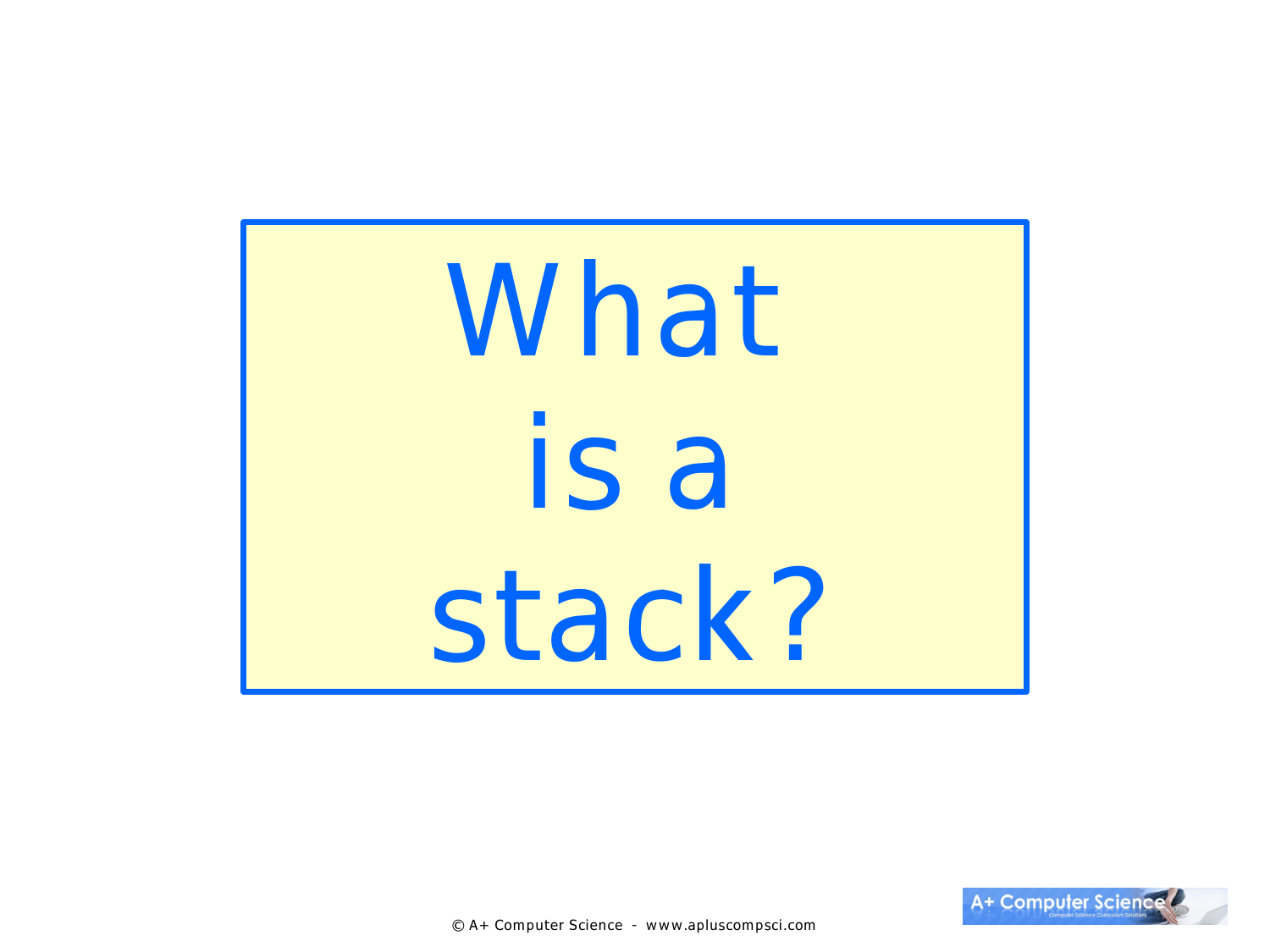

What
is a
stack?

© A+ Computer Science  -  www.apluscompsci.com